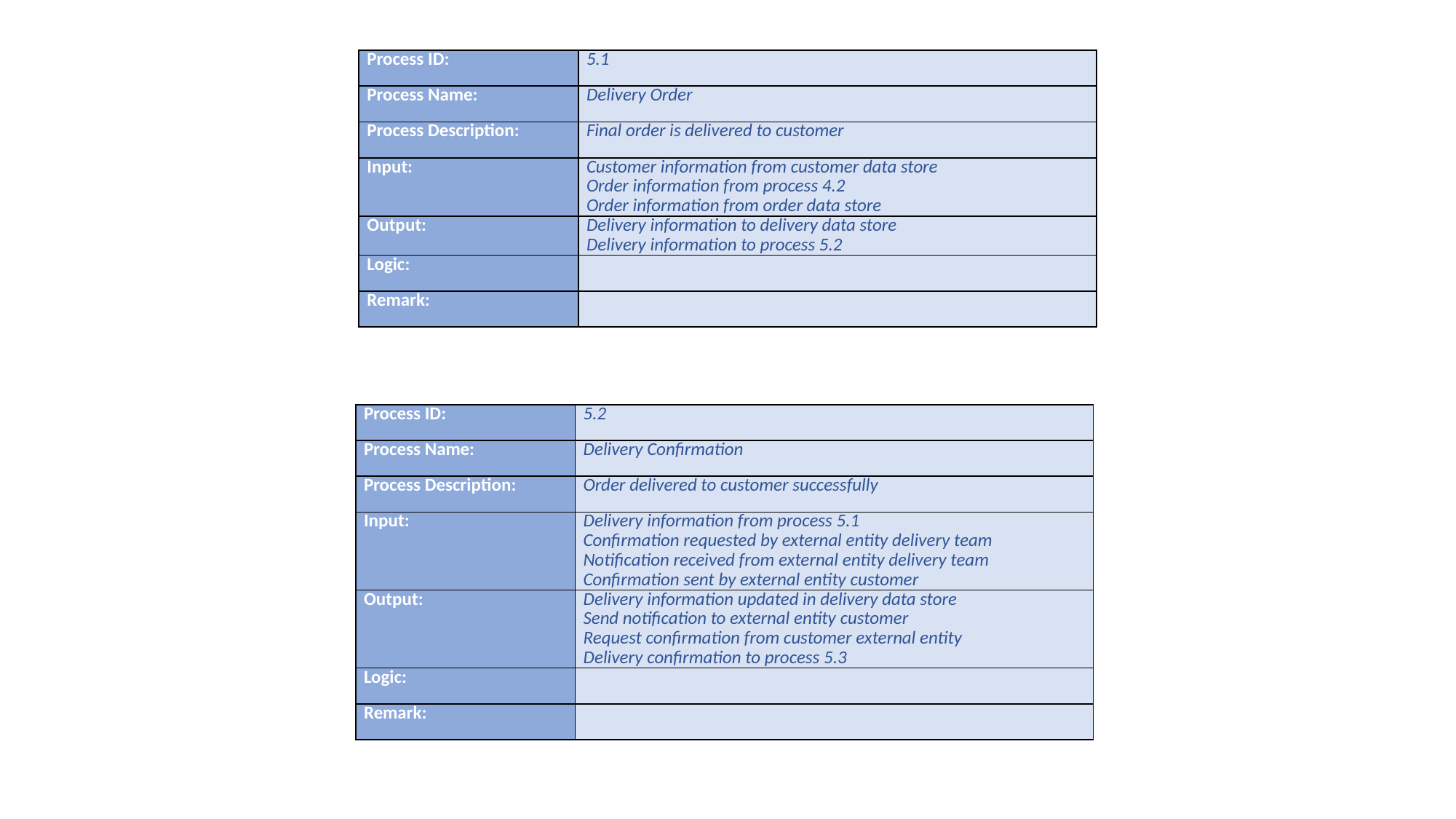

| Process ID: | 5.1 |
| --- | --- |
| Process Name: | Delivery Order |
| Process Description: | Final order is delivered to customer |
| Input: | Customer information from customer data store Order information from process 4.2 Order information from order data store |
| Output: | Delivery information to delivery data store Delivery information to process 5.2 |
| Logic: |  |
| Remark: |  |
| Process ID: | 5.2 |
| --- | --- |
| Process Name: | Delivery Confirmation |
| Process Description: | Order delivered to customer successfully |
| Input: | Delivery information from process 5.1 Confirmation requested by external entity delivery team Notification received from external entity delivery team Confirmation sent by external entity customer |
| Output: | Delivery information updated in delivery data store Send notification to external entity customer Request confirmation from customer external entity Delivery confirmation to process 5.3 |
| Logic: |  |
| Remark: |  |